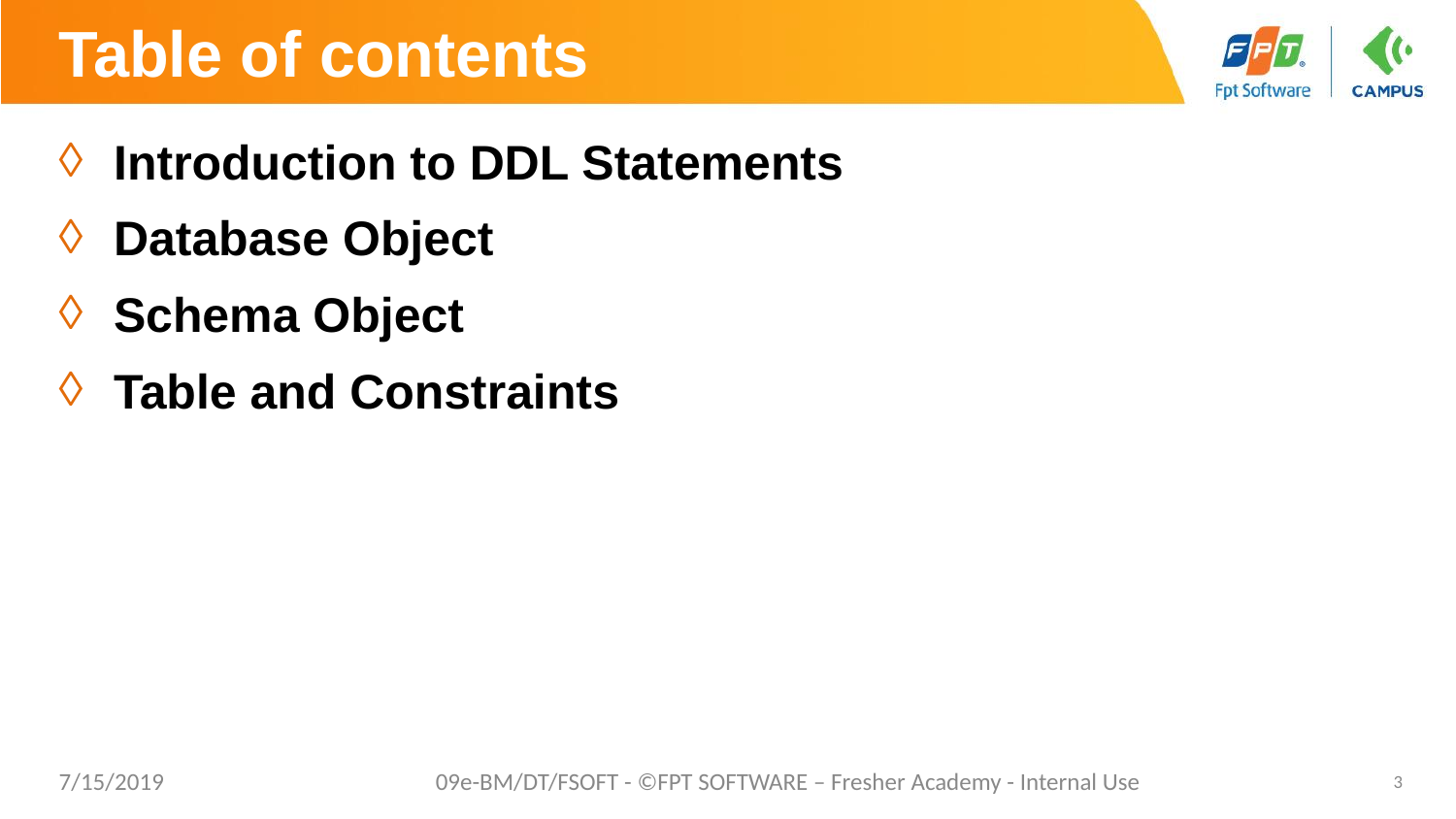

# Table of contents
Introduction to DDL Statements
Database Object
Schema Object
Table and Constraints
7/15/2019
09e-BM/DT/FSOFT - ©FPT SOFTWARE – Fresher Academy - Internal Use
3